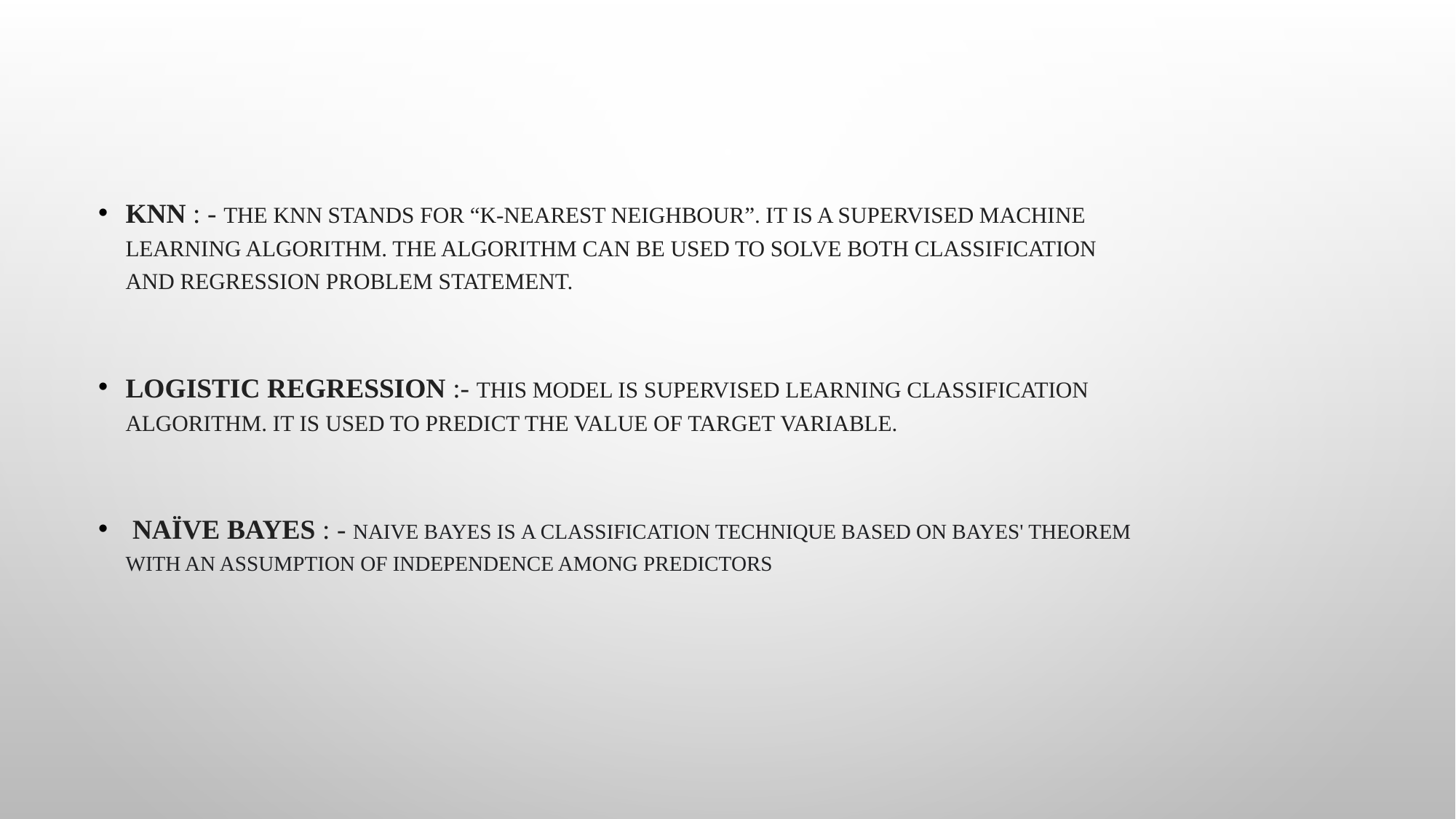

Knn : - The KNN stands for “K-Nearest Neighbour”. It is a supervised machine learning algorithm. The algorithm can be used to solve both classification and regression problem statement.

Logistic regression :- This model is supervised learning classification algorithm. It is used to predict the value of target variable.

 naïve bayes : - Naive Bayes is a classification technique based on Bayes' Theorem with an assumption of independence among predictors